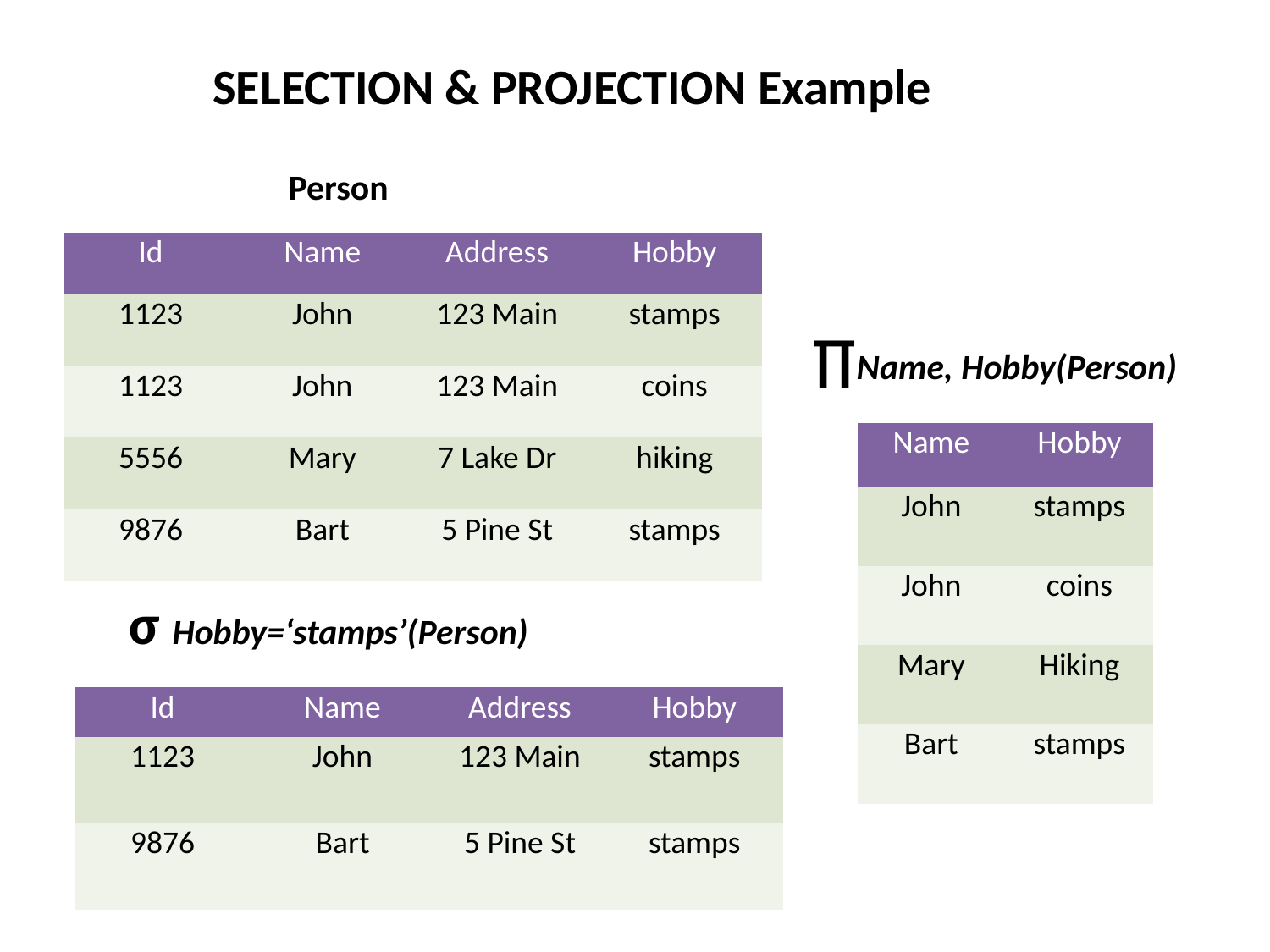

# SELECTION & PROJECTION Example
Person
| Id | Name | Address | Hobby |
| --- | --- | --- | --- |
| 1123 | John | 123 Main | stamps |
| 1123 | John | 123 Main | coins |
| 5556 | Mary | 7 Lake Dr | hiking |
| 9876 | Bart | 5 Pine St | stamps |
∏Name, Hobby(Person)
| Name | Hobby |
| --- | --- |
| John | stamps |
| John | coins |
| Mary | Hiking |
| Bart | stamps |
σ Hobby=‘stamps’(Person)
| Id | Name | Address | Hobby |
| --- | --- | --- | --- |
| 1123 | John | 123 Main | stamps |
| 9876 | Bart | 5 Pine St | stamps |